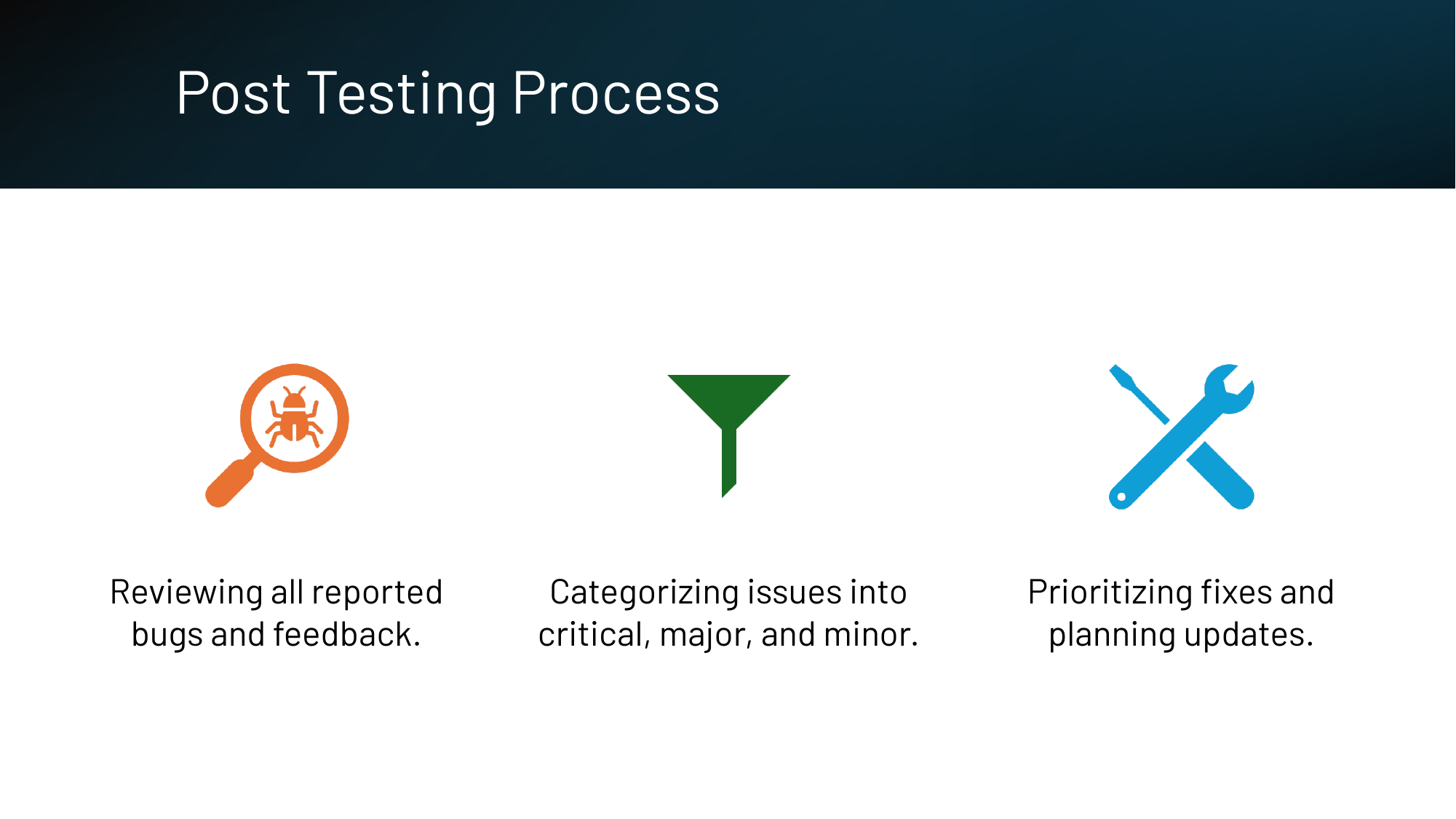

# Post Testing Process
Reviewing all reported bugs and feedback.
Categorizing issues into critical, major, and minor.
Prioritizing fixes and planning updates.